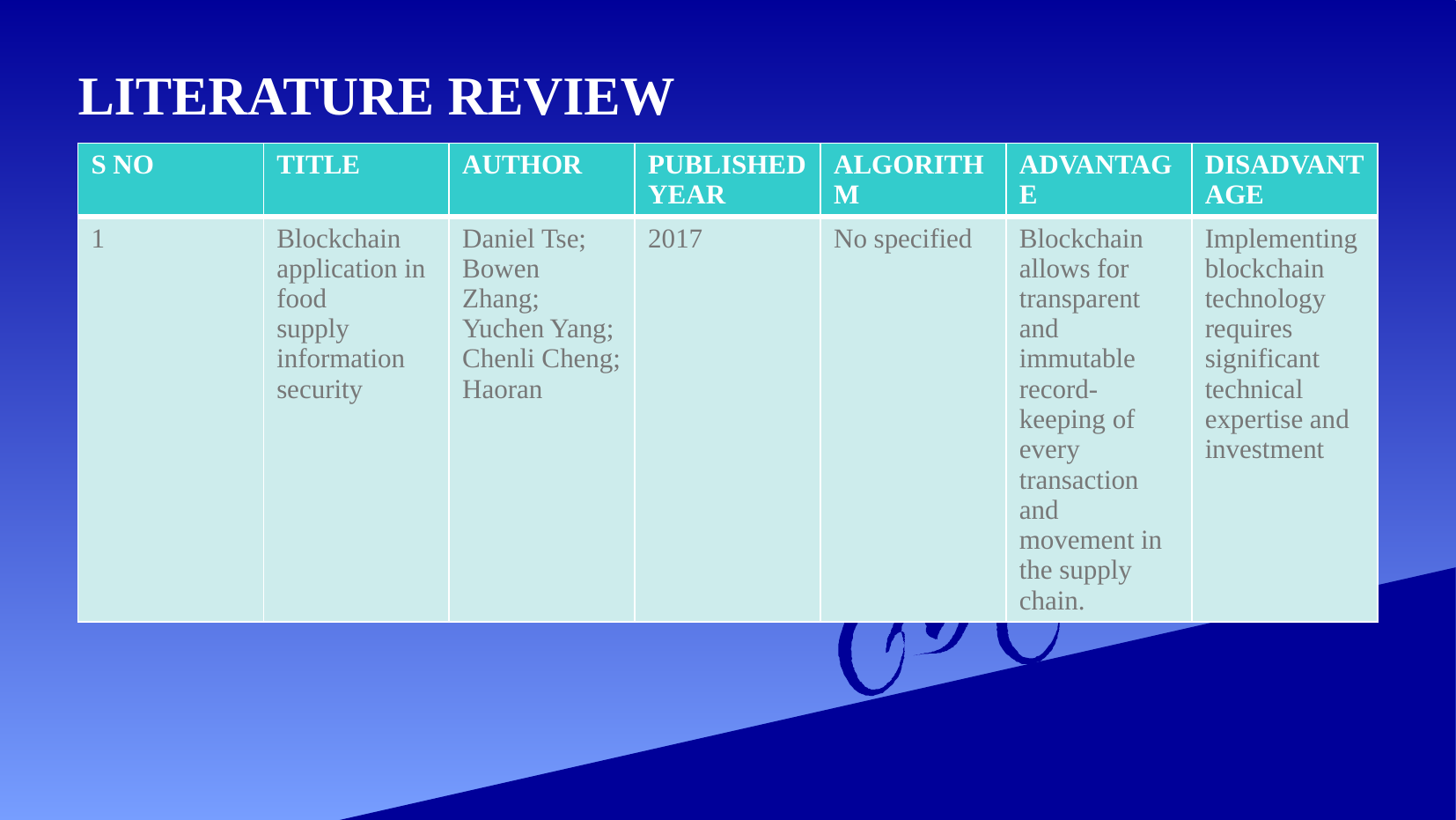

# LITERATURE REVIEW
| S NO | TITLE | AUTHOR | PUBLISHED YEAR | ALGORITHM | ADVANTAGE | DISADVANTAGE |
| --- | --- | --- | --- | --- | --- | --- |
| 1 | Blockchain application in food supply information security | Daniel Tse; Bowen Zhang; Yuchen Yang; Chenli Cheng; Haoran | 2017 | No specified | Blockchain allows for transparent and immutable record-keeping of every transaction and movement in the supply chain. | Implementing blockchain technology requires significant technical expertise and investment |